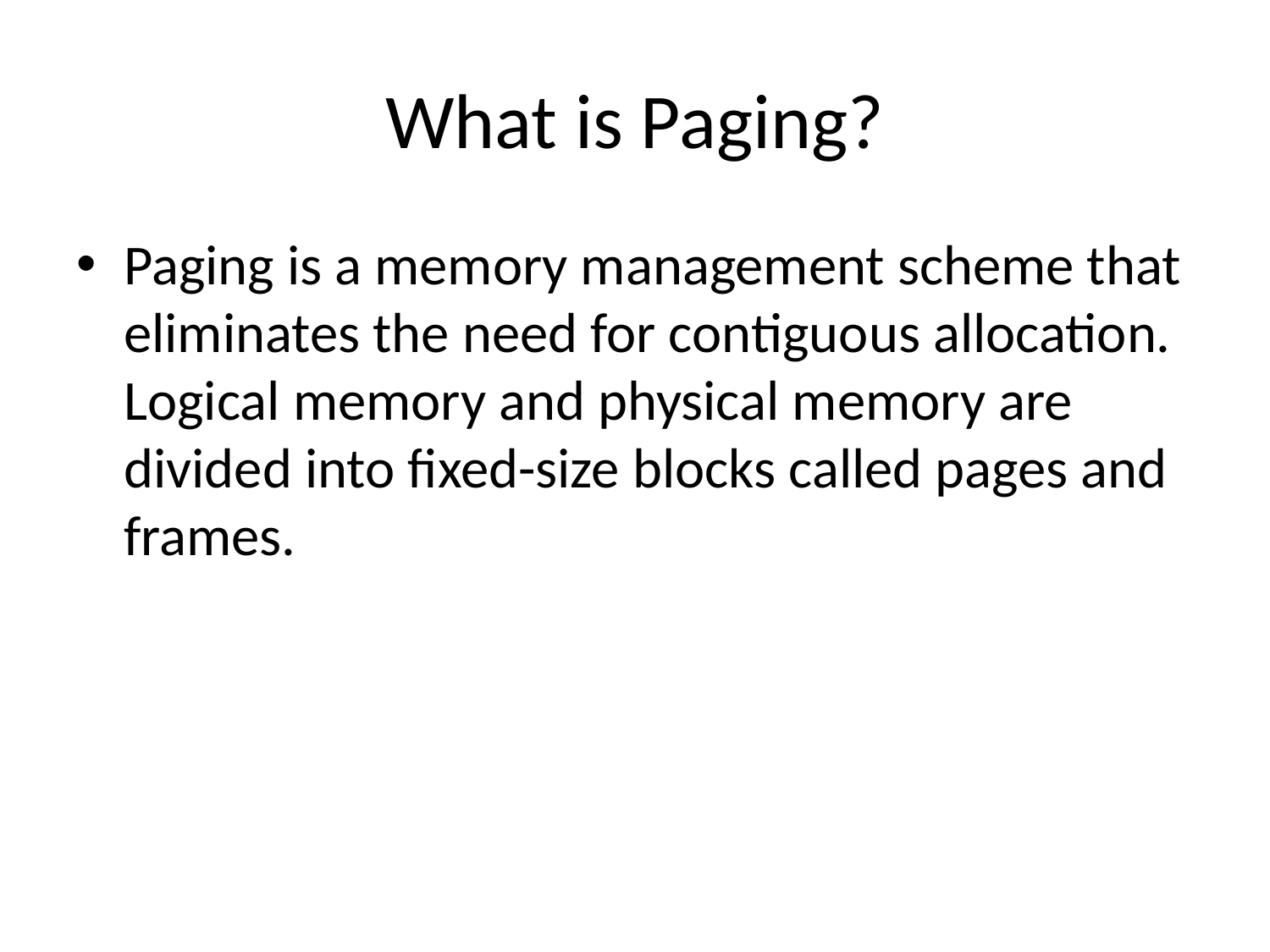

# What is Paging?
Paging is a memory management scheme that eliminates the need for contiguous allocation. Logical memory and physical memory are divided into fixed-size blocks called pages and frames.